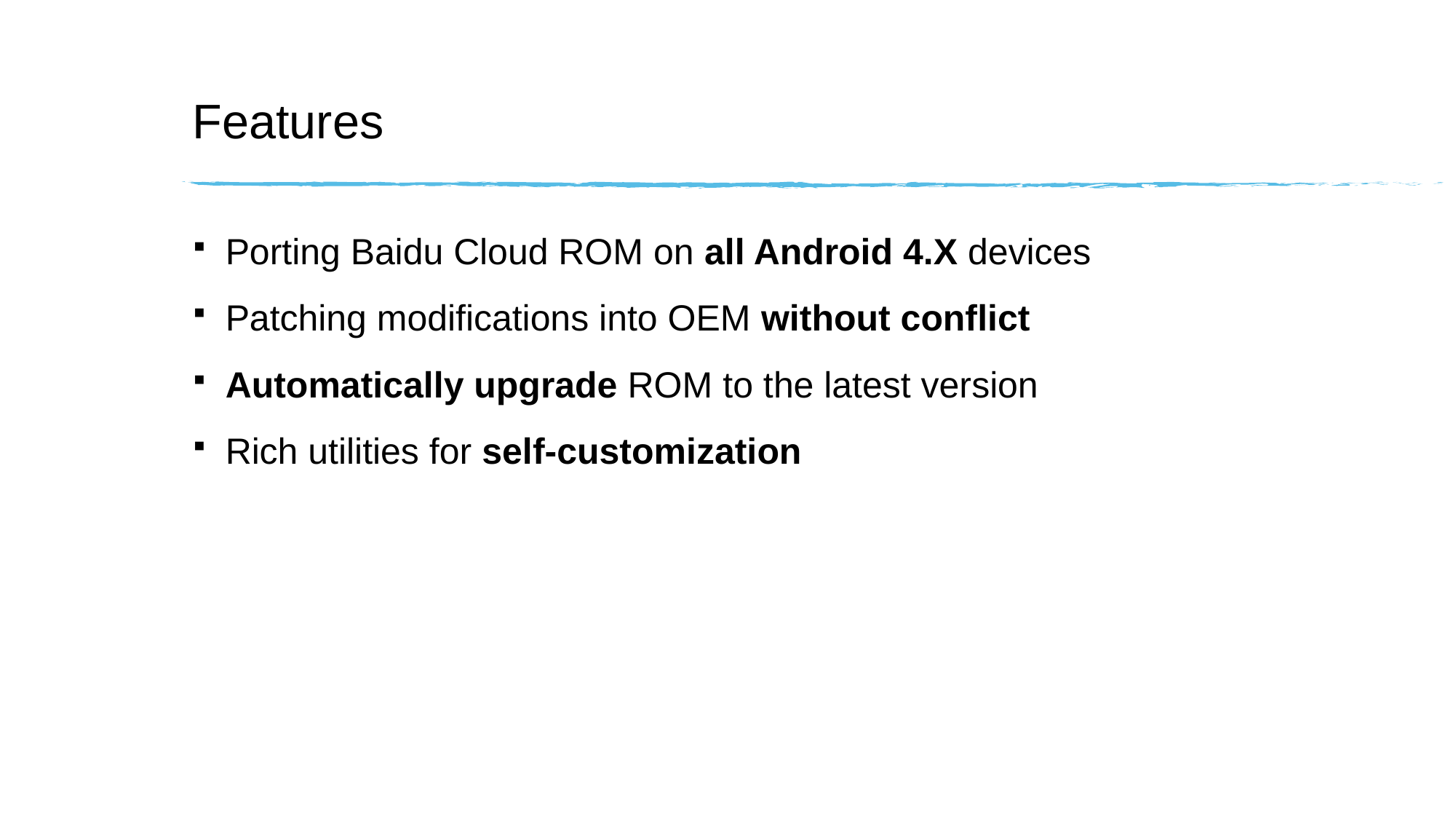

# Features
Porting Baidu Cloud ROM on all Android 4.X devices
Patching modifications into OEM without conflict
Automatically upgrade ROM to the latest version
Rich utilities for self-customization